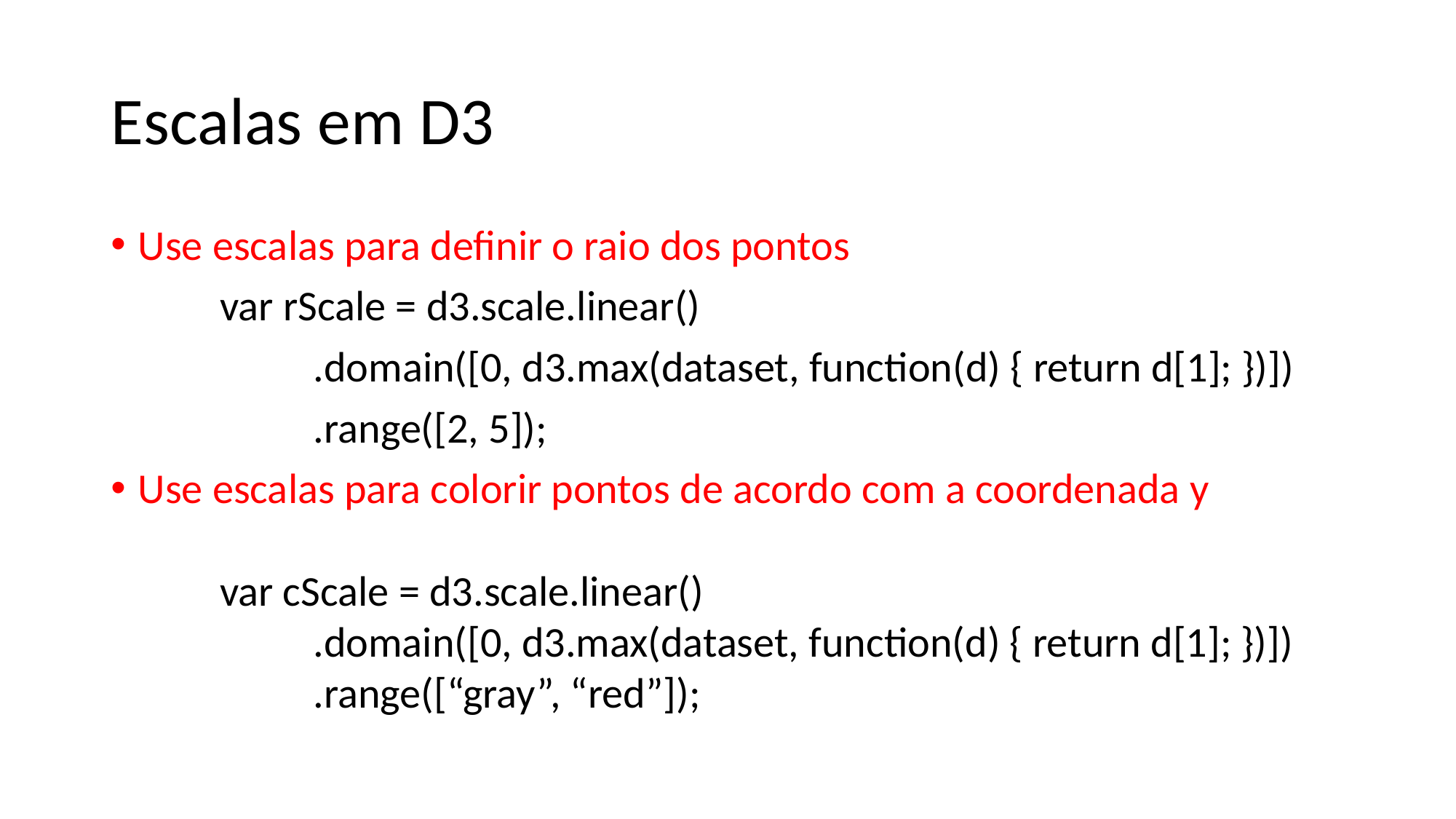

# Escalas em D3
Use escalas para definir o raio dos pontos
	var rScale = d3.scale.linear()
                     .domain([0, d3.max(dataset, function(d) { return d[1]; })])
                     .range([2, 5]);
Use escalas para colorir pontos de acordo com a coordenada y

	var cScale = d3.scale.linear()
                     .domain([0, d3.max(dataset, function(d) { return d[1]; })])
                     .range([“gray”, “red”]);